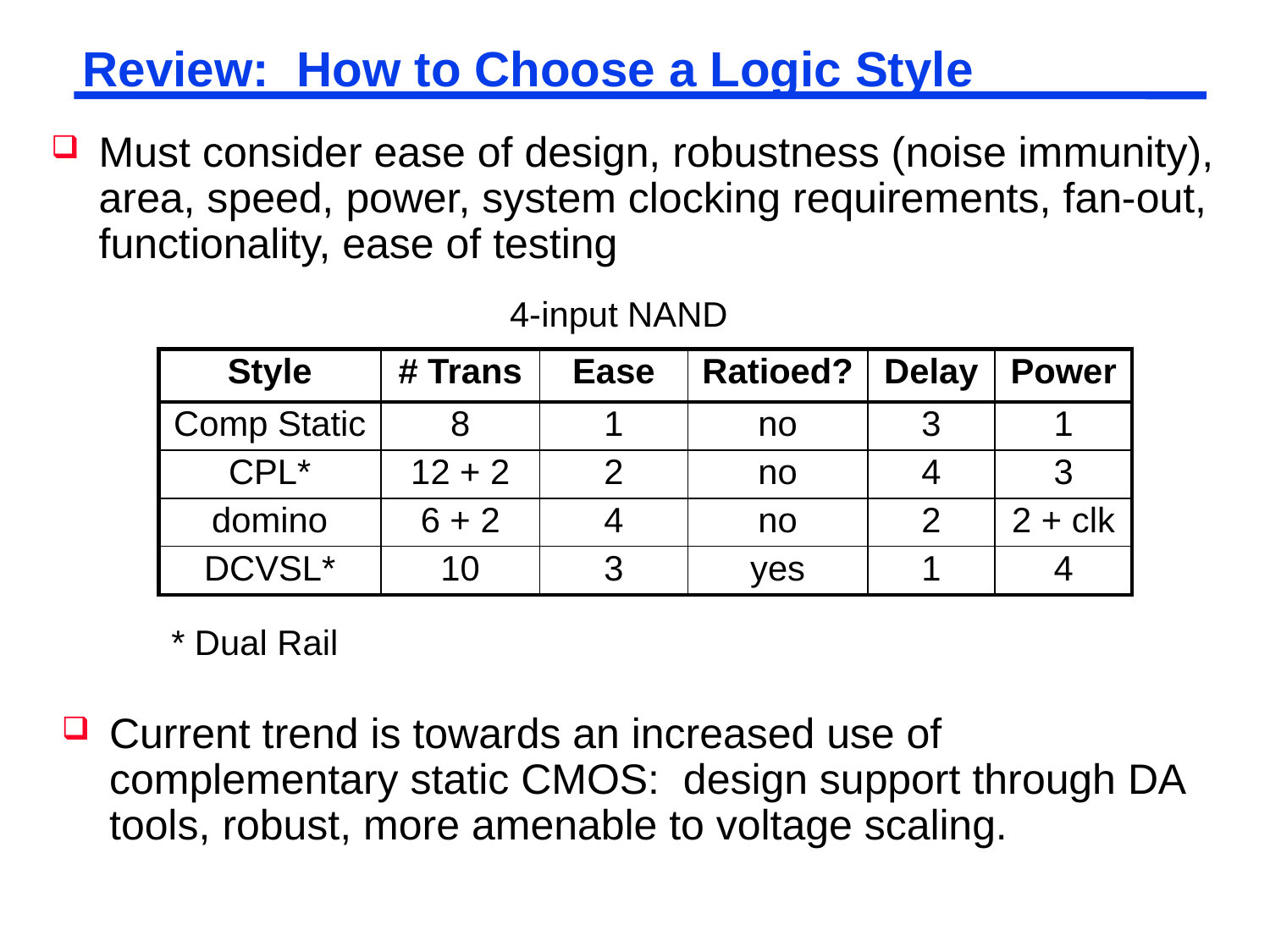

# Review:  How to Choose a Logic Style
Must consider ease of design, robustness (noise immunity), area, speed, power, system clocking requirements, fan-out, functionality, ease of testing
4-input NAND
| Style | # Trans | Ease | Ratioed? | Delay | Power |
| --- | --- | --- | --- | --- | --- |
| Comp Static | 8 | 1 | no | 3 | 1 |
| CPL\* | 12 + 2 | 2 | no | 4 | 3 |
| domino | 6 + 2 | 4 | no | 2 | 2 + clk |
| DCVSL\* | 10 | 3 | yes | 1 | 4 |
* Dual Rail
Current trend is towards an increased use of complementary static CMOS:  design support through DA tools, robust, more amenable to voltage scaling.